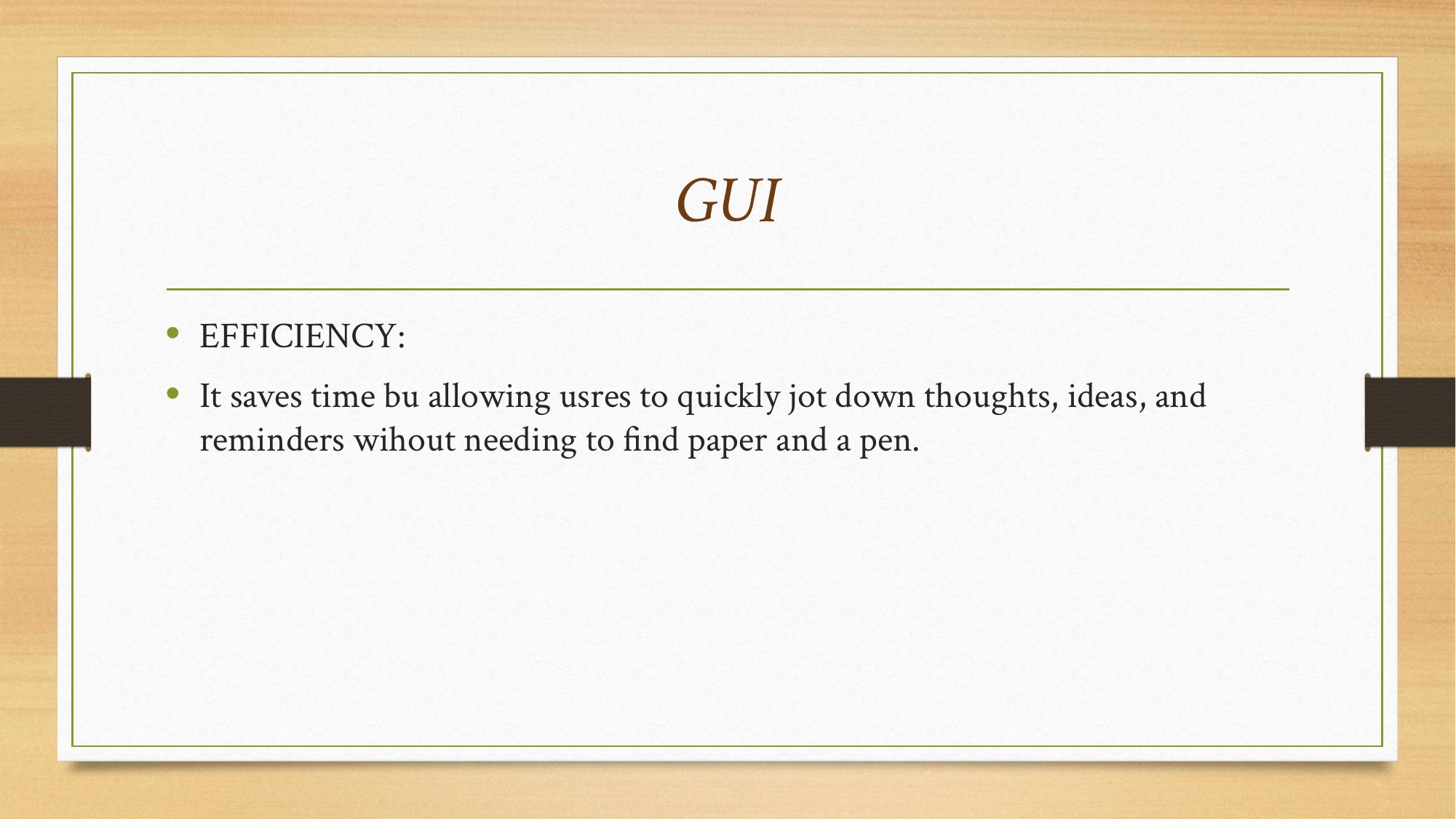

# GUI
EFFICIENCY:
It saves time bu allowing usres to quickly jot down thoughts, ideas, and reminders wihout needing to find paper and a pen.